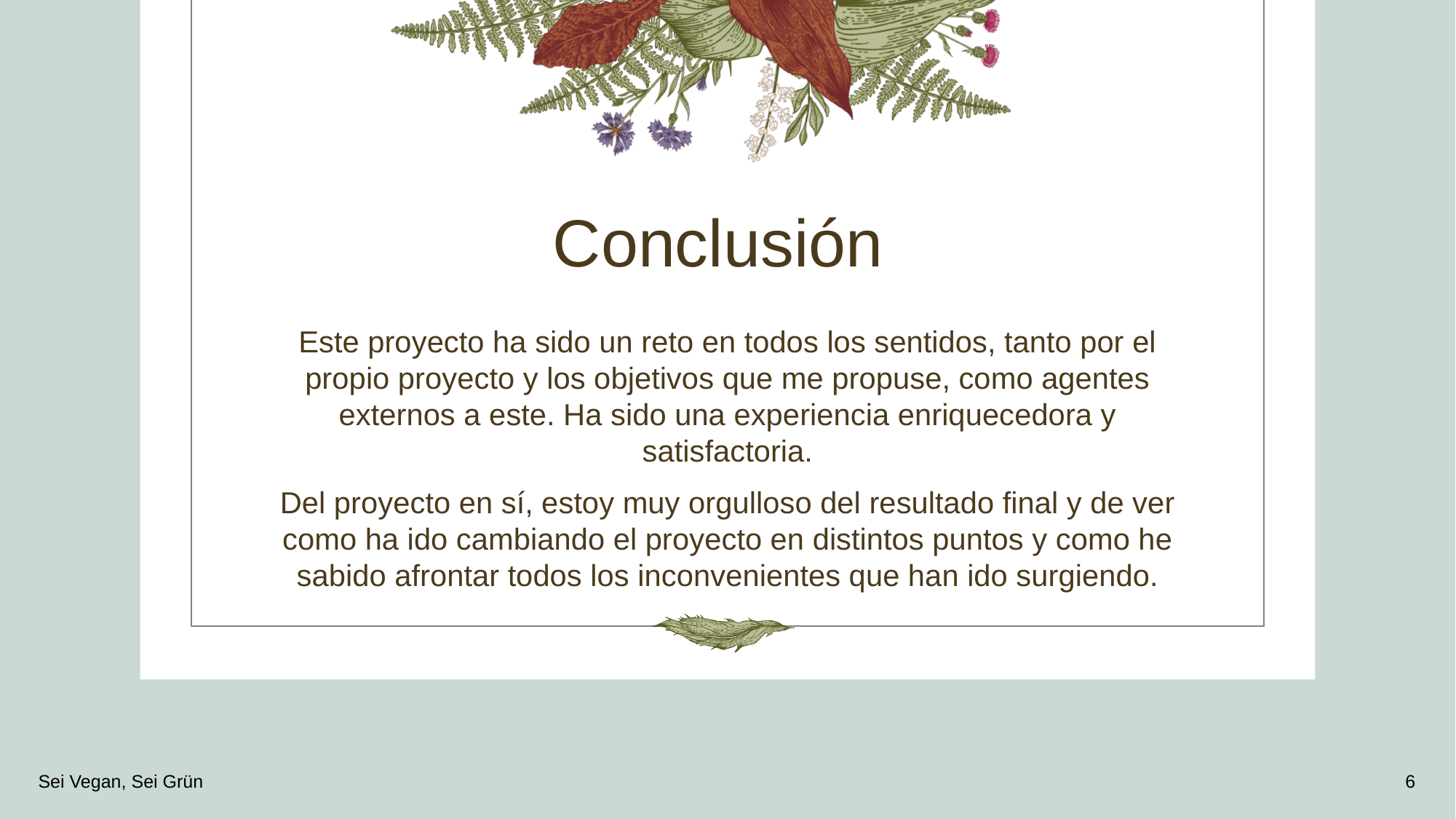

# Conclusión
Este proyecto ha sido un reto en todos los sentidos, tanto por el propio proyecto y los objetivos que me propuse, como agentes externos a este. Ha sido una experiencia enriquecedora y satisfactoria.
Del proyecto en sí, estoy muy orgulloso del resultado final y de ver como ha ido cambiando el proyecto en distintos puntos y como he sabido afrontar todos los inconvenientes que han ido surgiendo.

Sei Vegan, Sei Grün
6